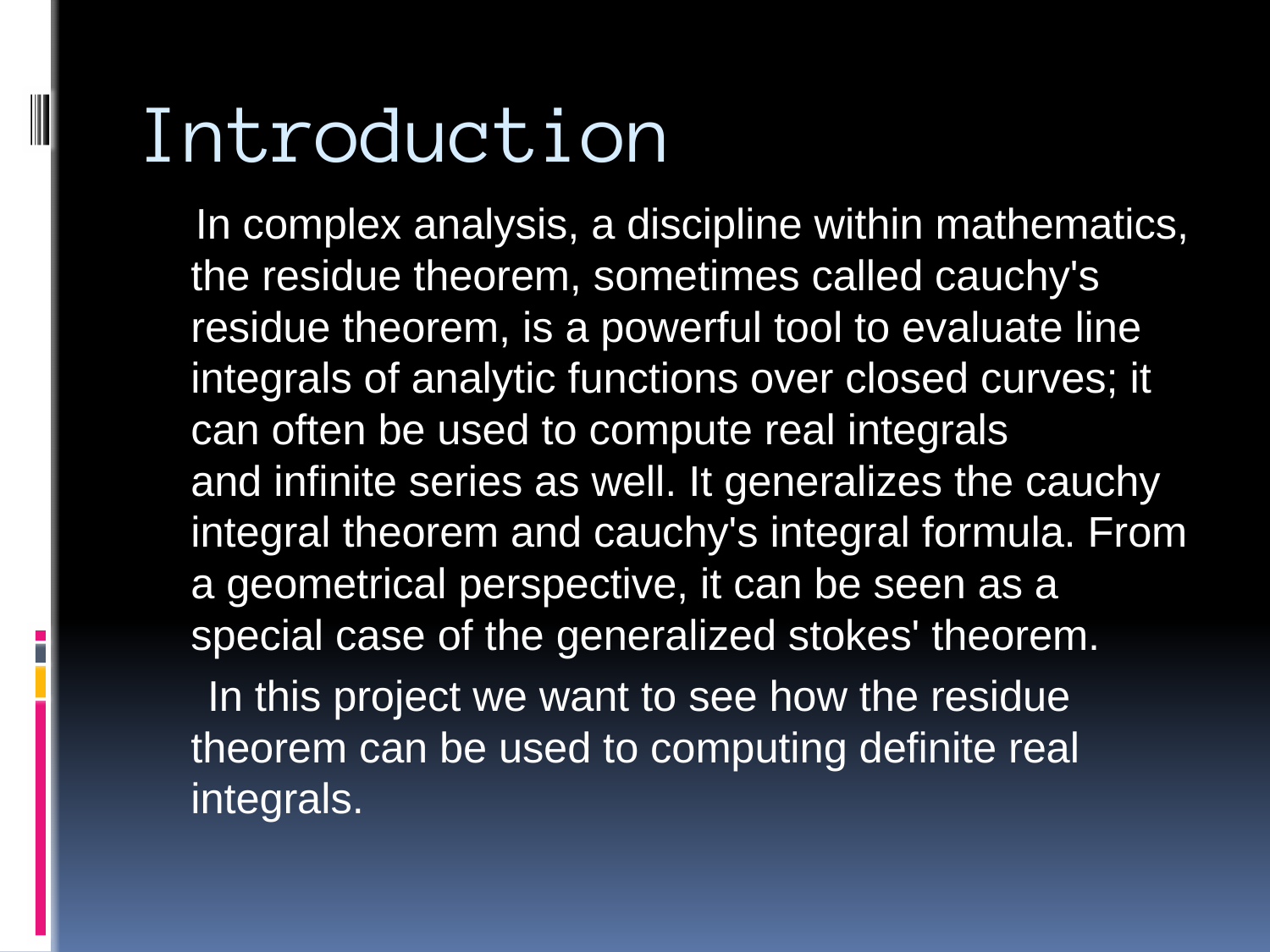

# Introduction
    In complex analysis, a discipline within mathematics, the residue theorem, sometimes called cauchy's residue theorem, is a powerful tool to evaluate line integrals of analytic functions over closed curves; it can often be used to compute real integrals and infinite series as well. It generalizes the cauchy integral theorem and cauchy's integral formula. From a geometrical perspective, it can be seen as a special case of the generalized stokes' theorem.
     In this project we want to see how the residue theorem can be used to computing definite real integrals.